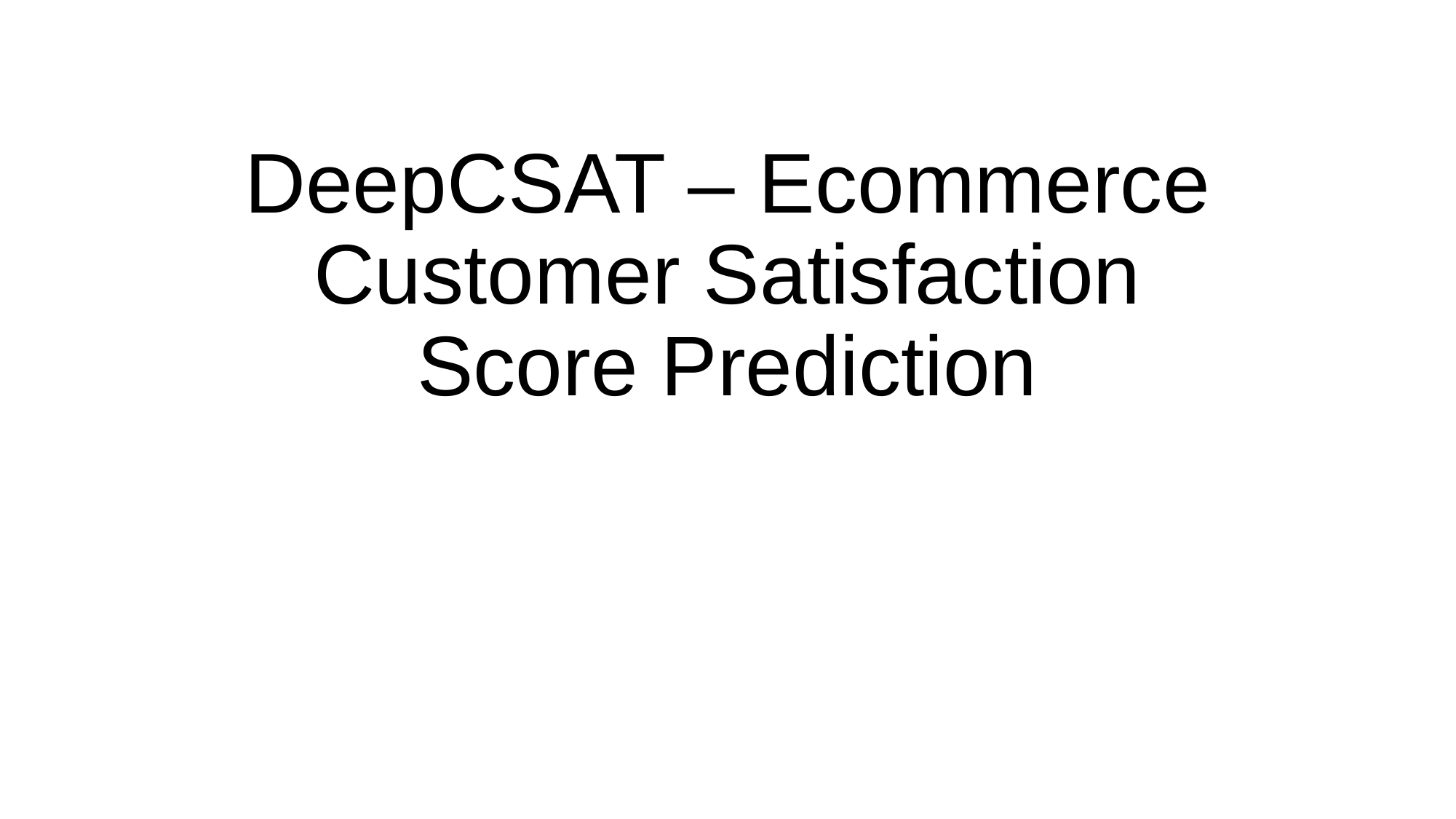

# DeepCSAT – Ecommerce Customer Satisfaction Score Prediction